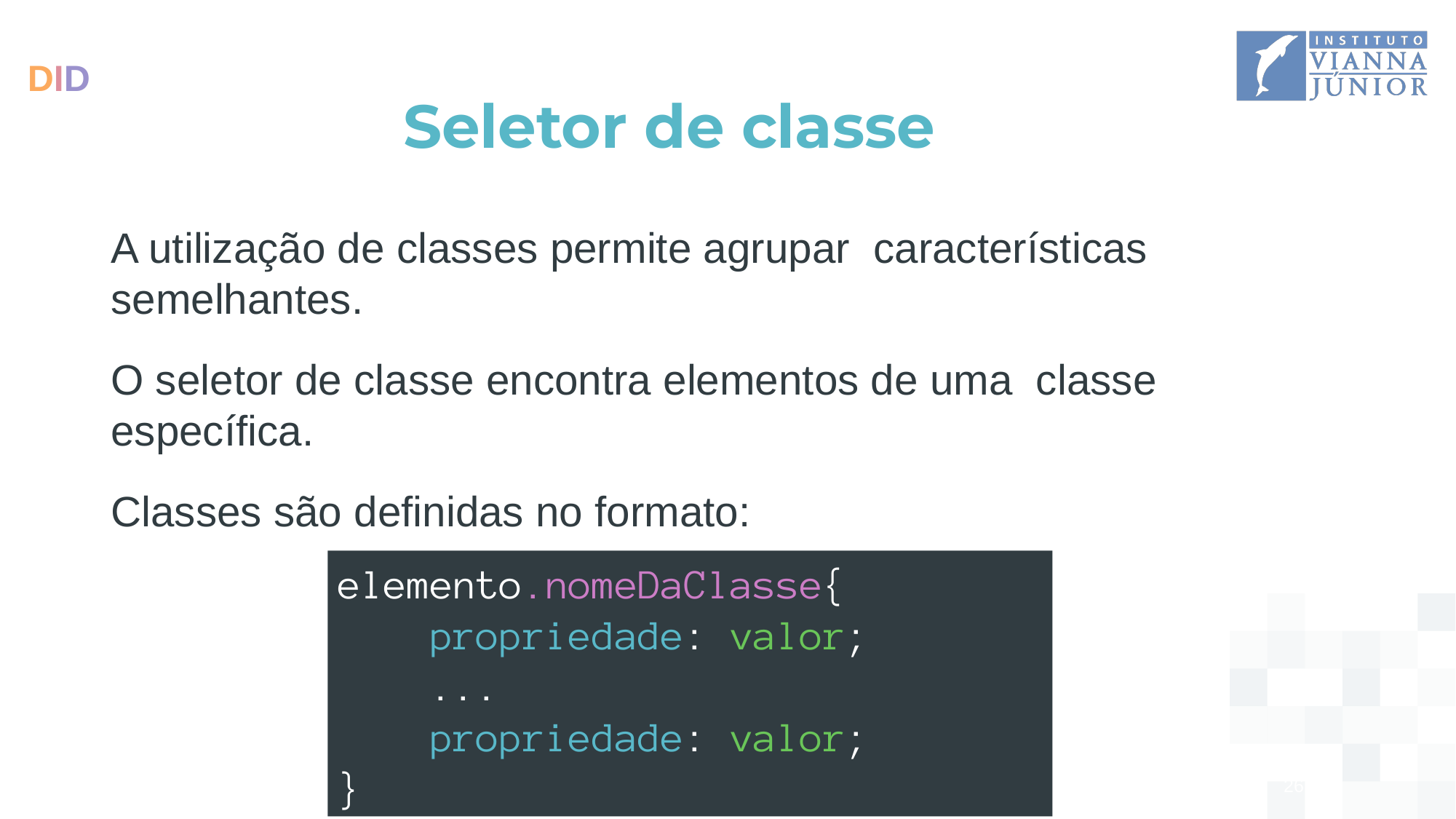

# Seletor de classe
A utilização de classes permite agrupar  características semelhantes.
O seletor de classe encontra elementos de uma  classe específica.
Classes são definidas no formato:

elemento.nomeDaClasse{
    propriedade: valor;
    ...
    propriedade: valor;
}
26